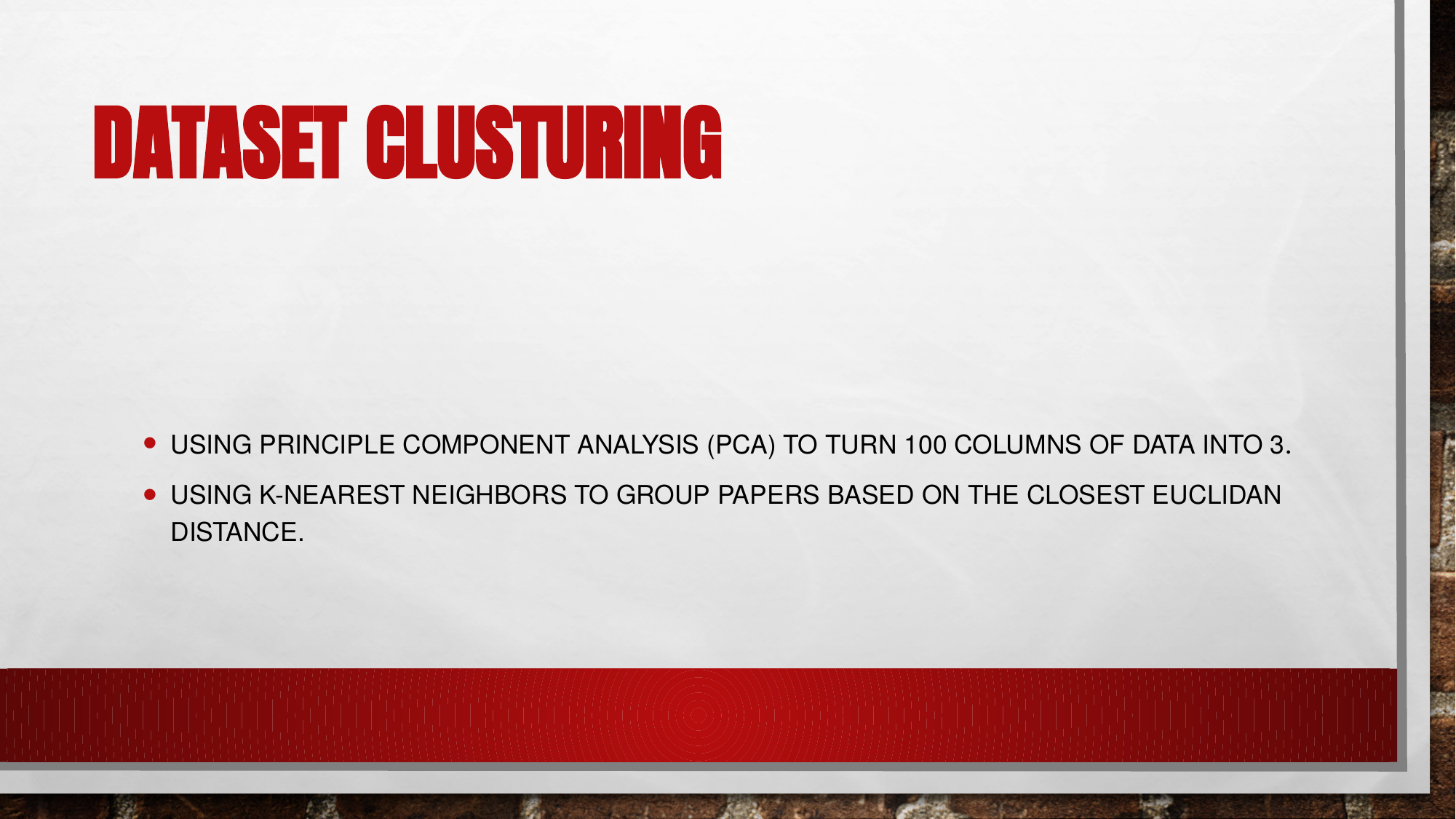

# Dataset clusturing

Using Principle Component Analysis (PCA) to turn 100 columns of data into 3.
Using K-nearest neighbors to group papers based on the closest Euclidan distance.